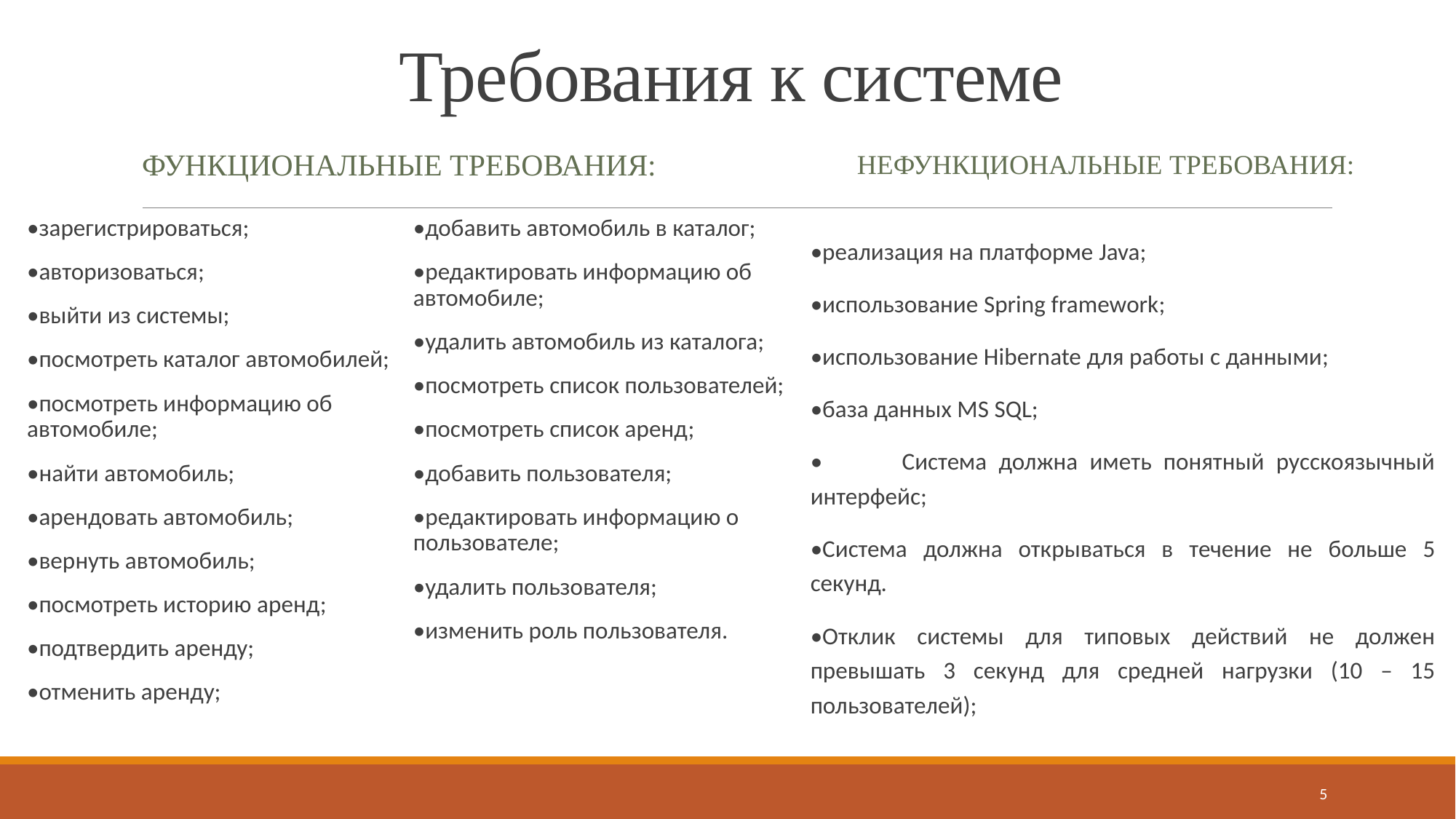

# Требования к системе
Функциональные требования:
Нефункциональные требования:
•зарегистрироваться;
•авторизоваться;
•выйти из системы;
•посмотреть каталог автомобилей;
•посмотреть информацию об автомобиле;
•найти автомобиль;
•арендовать автомобиль;
•вернуть автомобиль;
•посмотреть историю аренд;
•подтвердить аренду;
•отменить аренду;
•добавить автомобиль в каталог;
•редактировать информацию об автомобиле;
•удалить автомобиль из каталога;
•посмотреть список пользователей;
•посмотреть список аренд;
•добавить пользователя;
•редактировать информацию о пользователе;
•удалить пользователя;
•изменить роль пользователя.

•реализация на платформе Java;
•использование Spring framework;
•использование Hibernate для работы с данными;
•база данных MS SQL;
•	Система должна иметь понятный русскоязычный интерфейс;
•Система должна открываться в течение не больше 5 секунд.
•Отклик системы для типовых действий не должен превышать 3 секунд для средней нагрузки (10 – 15 пользователей);

5